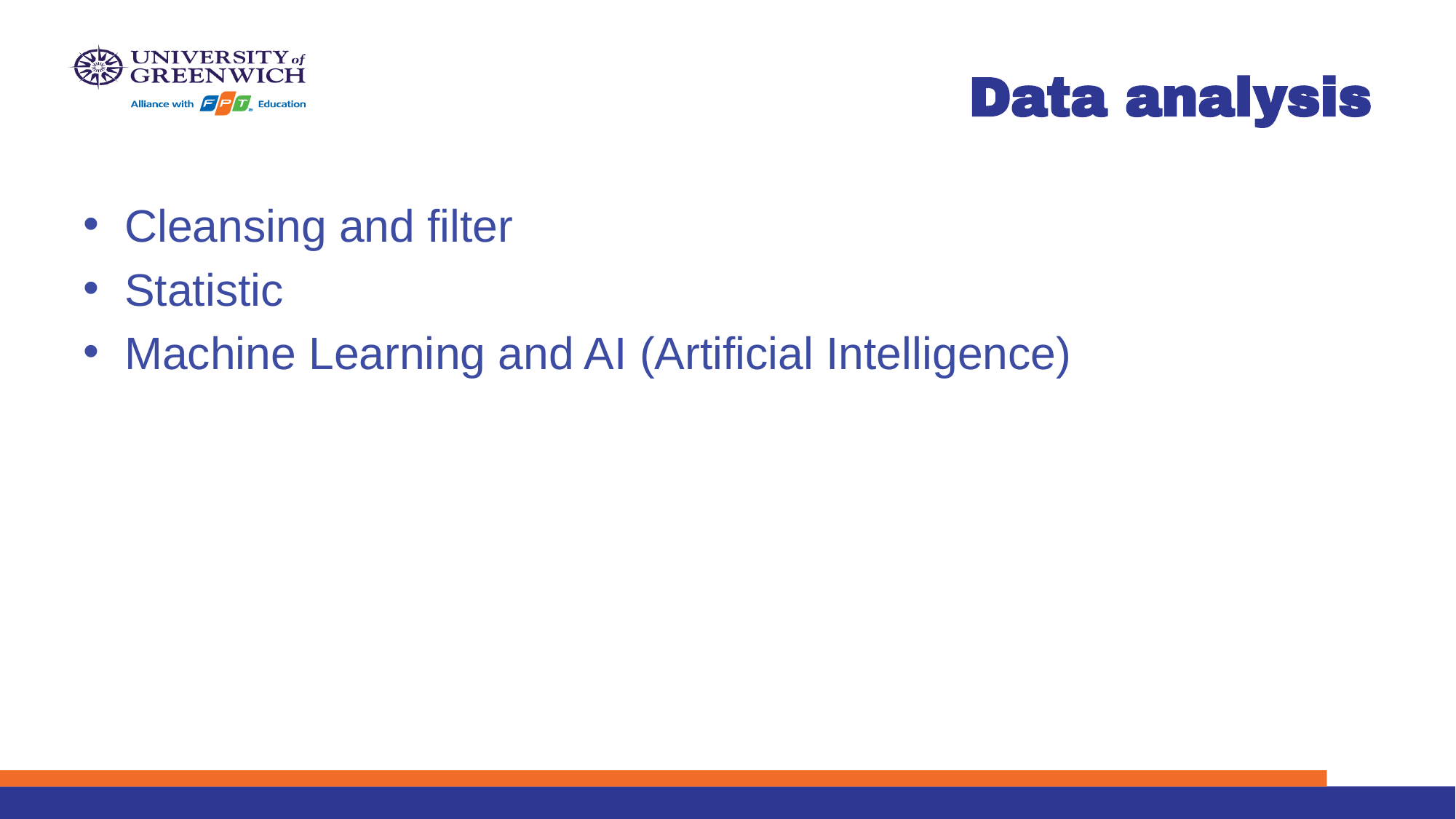

# Data analysis
Cleansing and filter
Statistic
Machine Learning and AI (Artificial Intelligence)